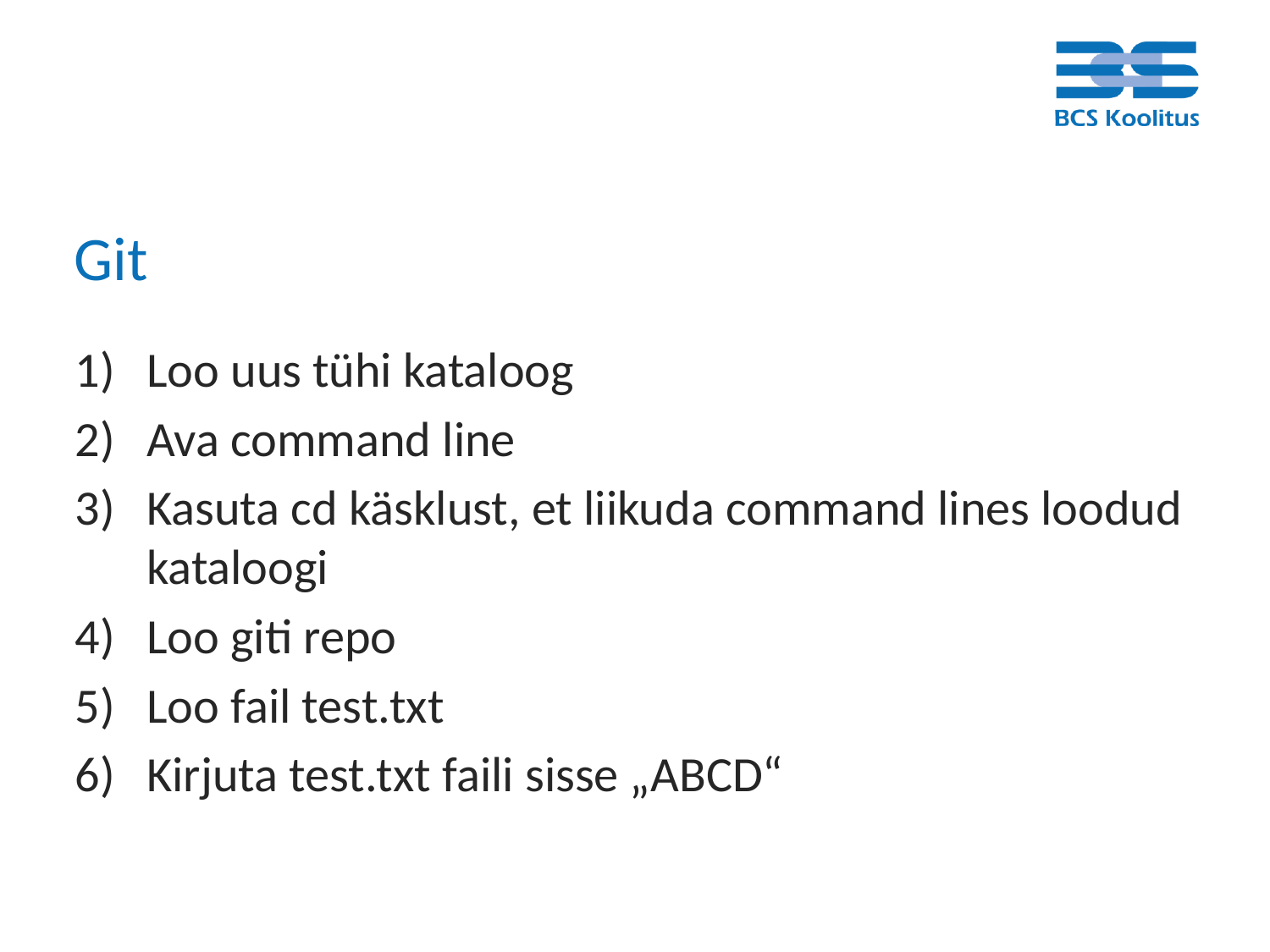

# Git
Loo uus tühi kataloog
Ava command line
Kasuta cd käsklust, et liikuda command lines loodud kataloogi
Loo giti repo
Loo fail test.txt
Kirjuta test.txt faili sisse „ABCD“